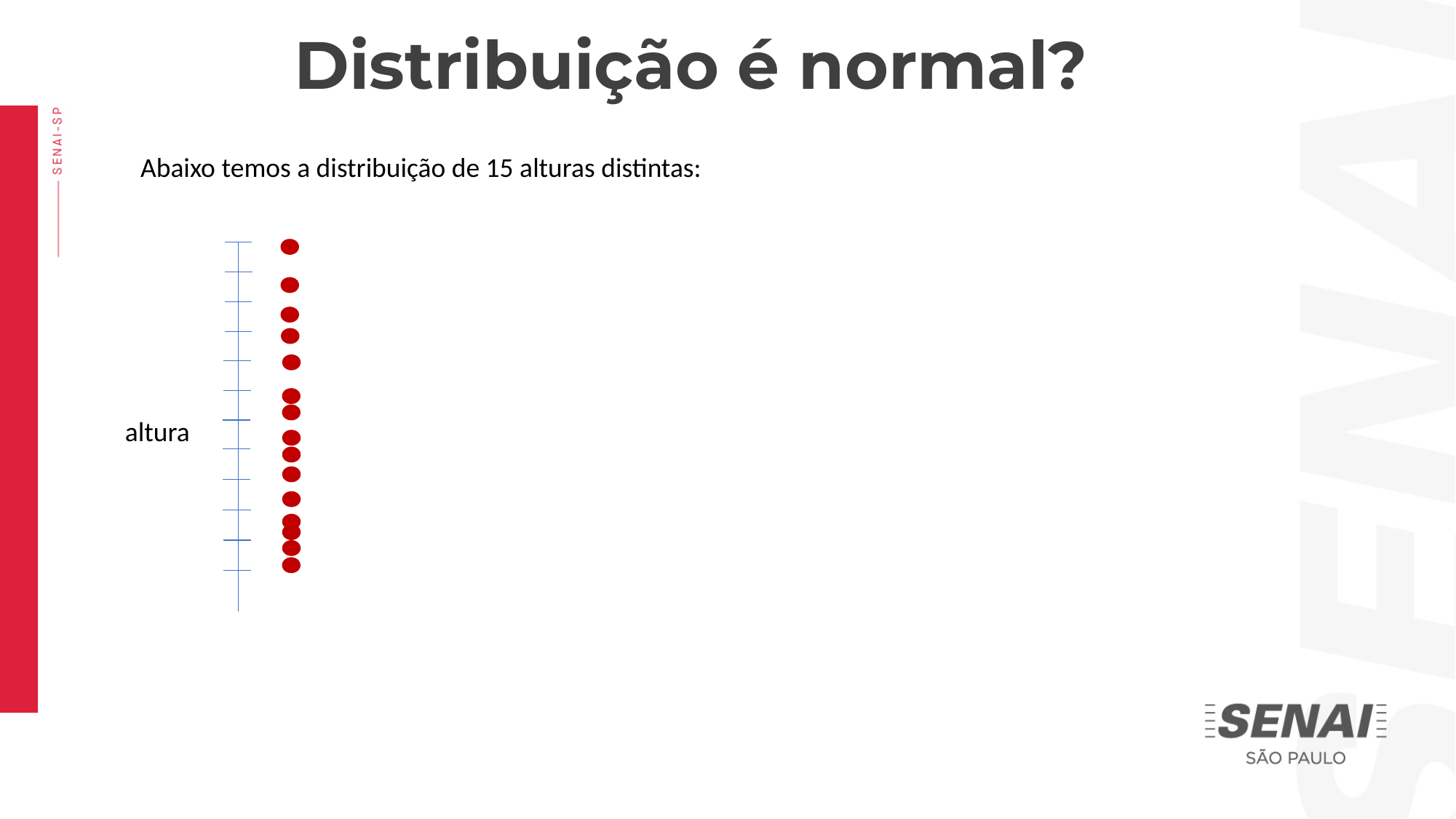

Distribuição é normal?

Abaixo temos a distribuição de 15 alturas distintas:

altura